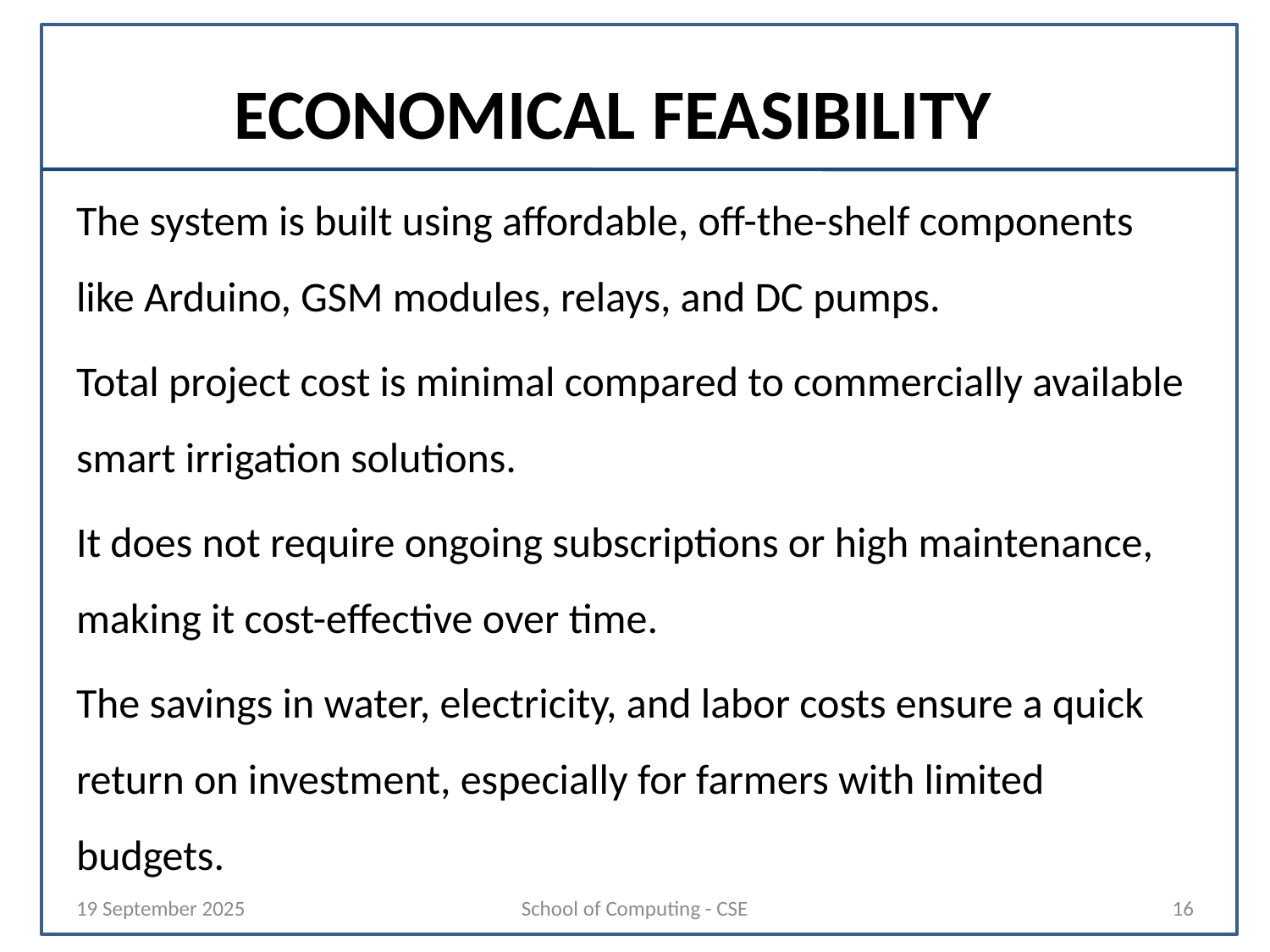

# ECONOMICAL FEASIBILITY
The system is built using affordable, off-the-shelf components like Arduino, GSM modules, relays, and DC pumps.
Total project cost is minimal compared to commercially available smart irrigation solutions.
It does not require ongoing subscriptions or high maintenance, making it cost-effective over time.
The savings in water, electricity, and labor costs ensure a quick return on investment, especially for farmers with limited budgets.
19 September 2025
School of Computing - CSE
16